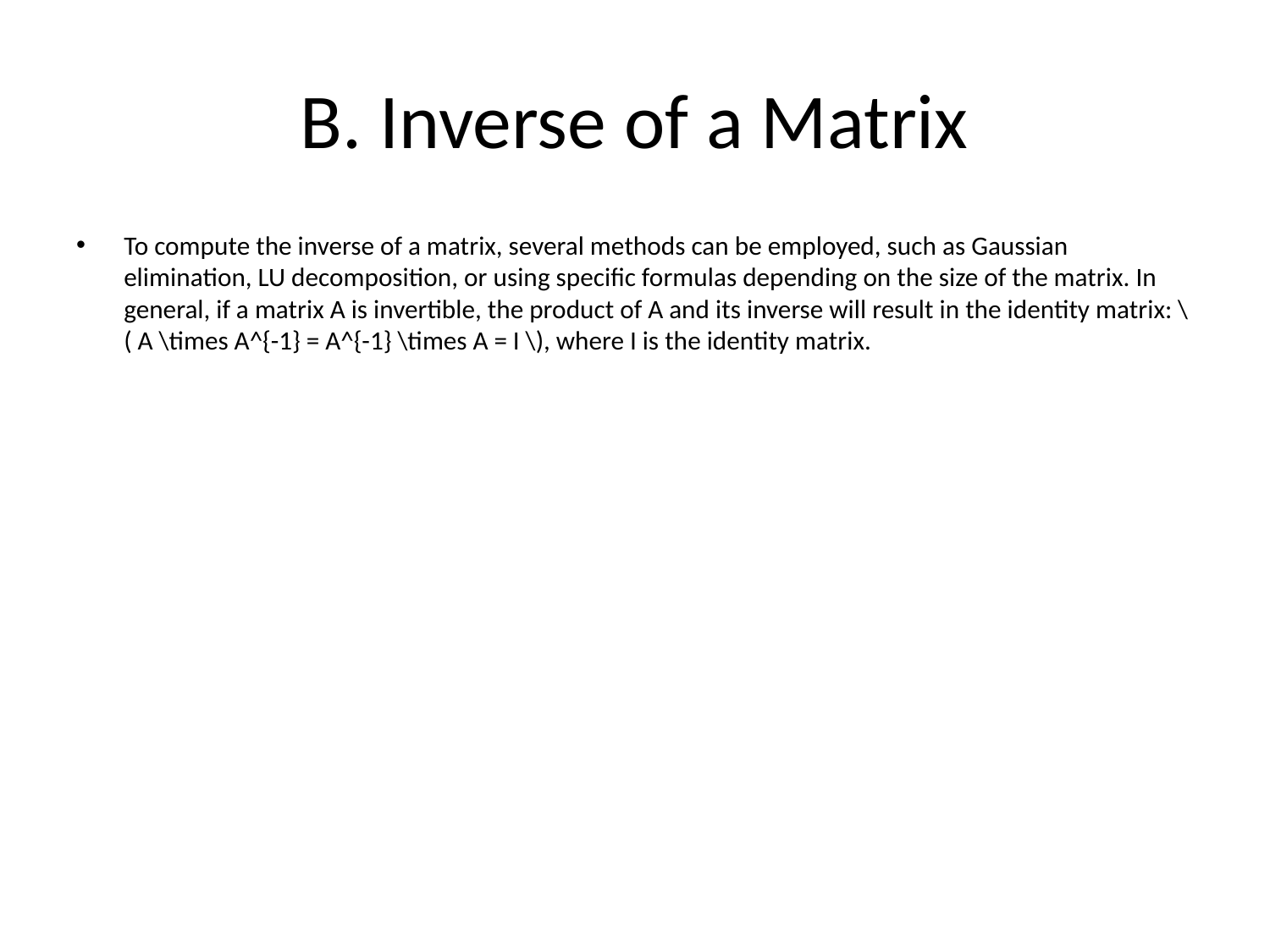

# B. Inverse of a Matrix
To compute the inverse of a matrix, several methods can be employed, such as Gaussian elimination, LU decomposition, or using specific formulas depending on the size of the matrix. In general, if a matrix A is invertible, the product of A and its inverse will result in the identity matrix: \( A \times A^{-1} = A^{-1} \times A = I \), where I is the identity matrix.